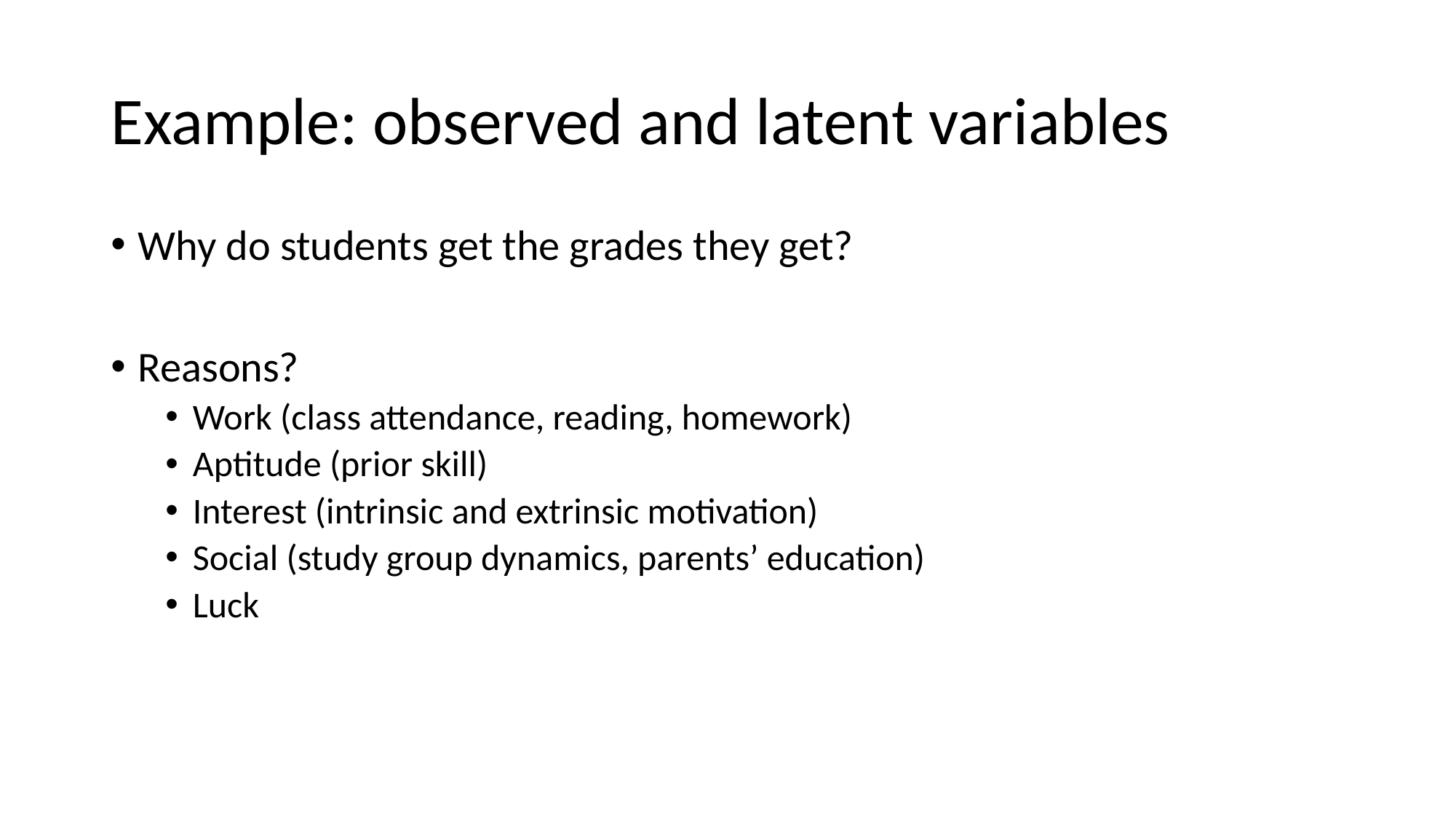

# Example: observed and latent variables
Why do students get the grades they get?

Reasons?
Work (class attendance, reading, homework)
Aptitude (prior skill)
Interest (intrinsic and extrinsic motivation)
Social (study group dynamics, parents’ education)
Luck